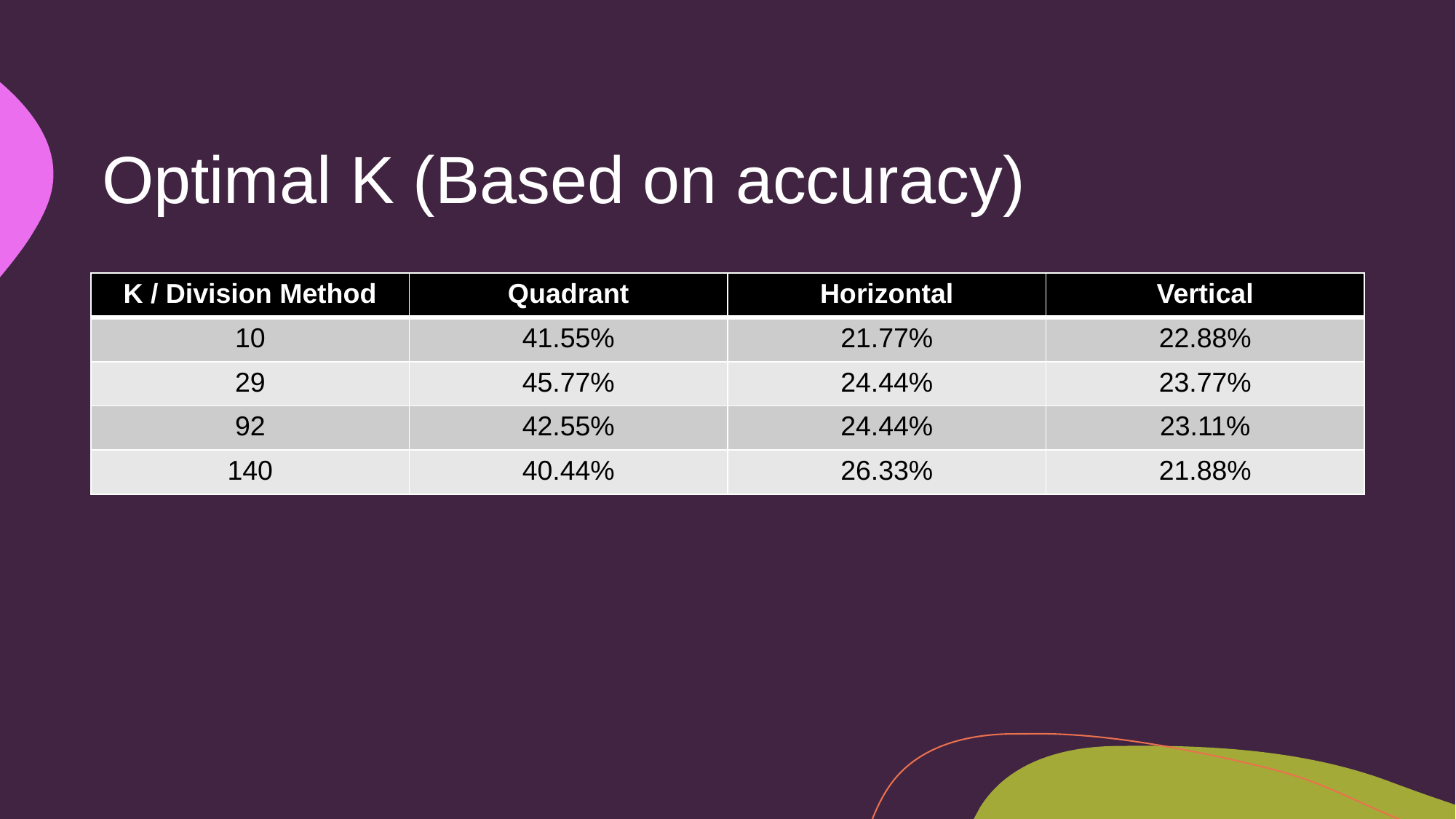

# Optimal K (Based on accuracy)
| K / Division Method | Quadrant | Horizontal | Vertical |
| --- | --- | --- | --- |
| 10 | 41.55% | 21.77% | 22.88% |
| 29 | 45.77% | 24.44% | 23.77% |
| 92 | 42.55% | 24.44% | 23.11% |
| 140 | 40.44% | 26.33% | 21.88% |